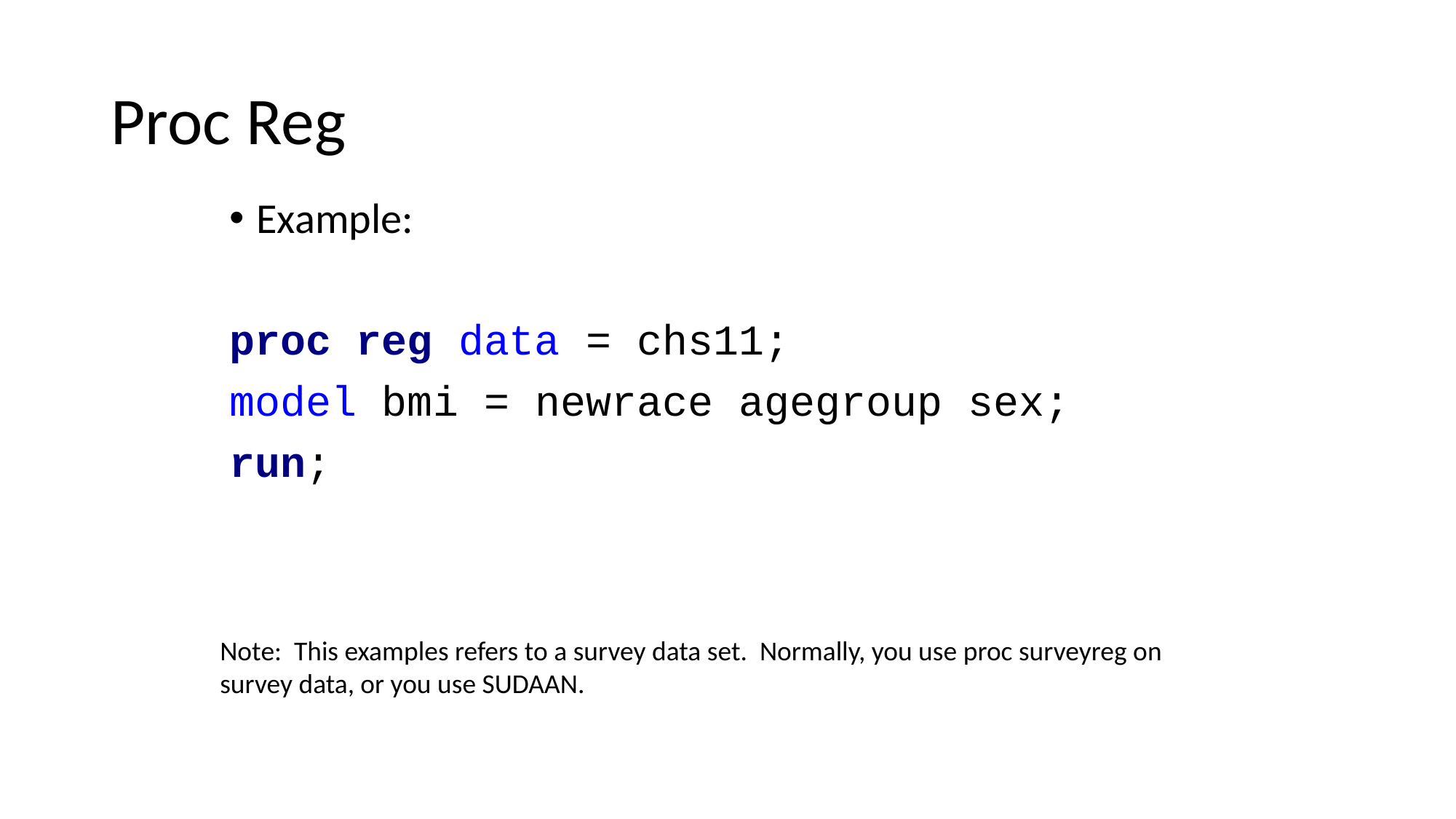

# Proc Reg
Example:

proc reg data = chs11;
model bmi = newrace agegroup sex;
run;
Note:  This examples refers to a survey data set.  Normally, you use proc surveyreg on survey data, or you use SUDAAN.